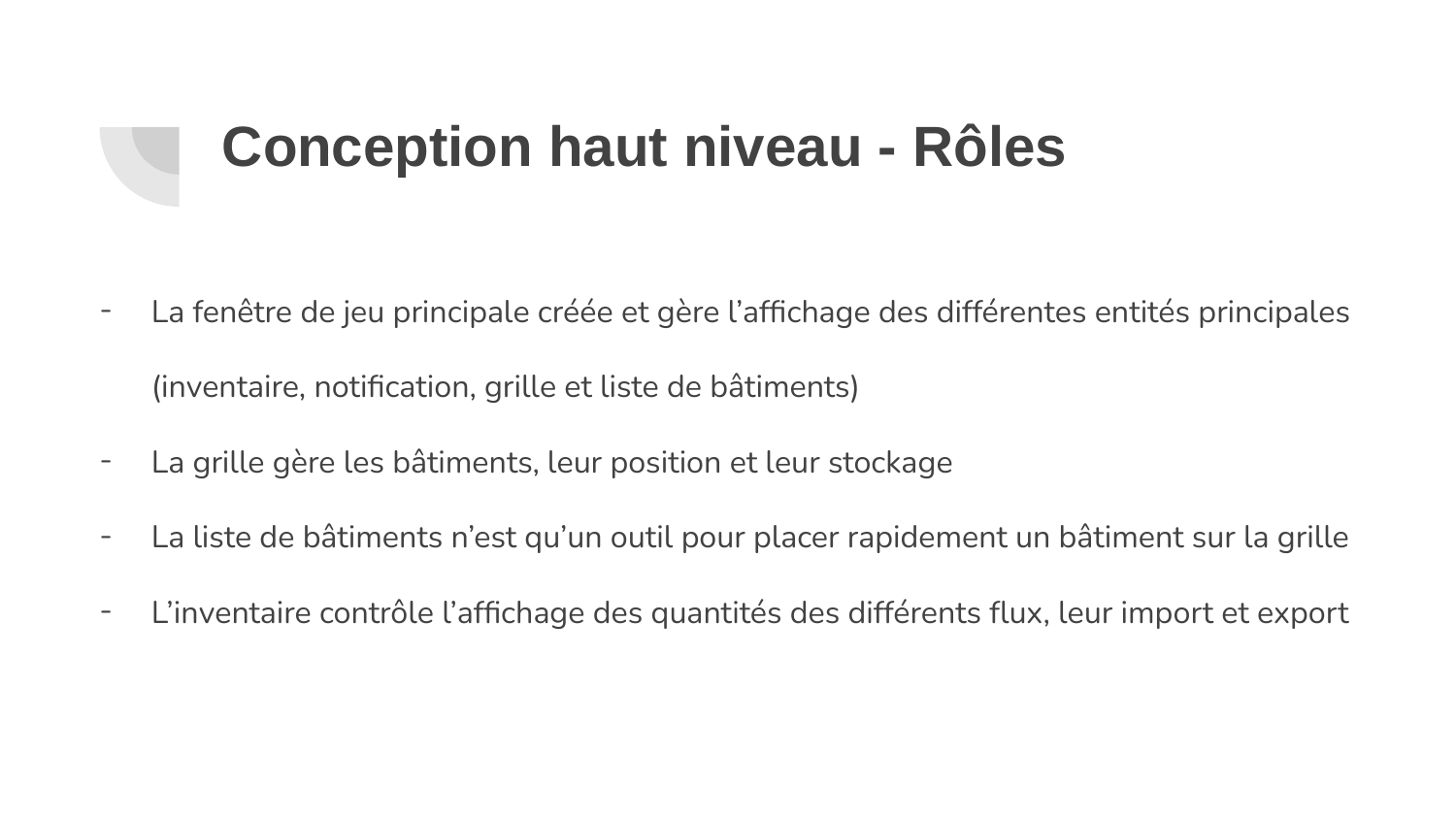

# Conception haut niveau - Rôles
La fenêtre de jeu principale créée et gère l’affichage des différentes entités principales (inventaire, notification, grille et liste de bâtiments)
La grille gère les bâtiments, leur position et leur stockage
La liste de bâtiments n’est qu’un outil pour placer rapidement un bâtiment sur la grille
L’inventaire contrôle l’affichage des quantités des différents flux, leur import et export